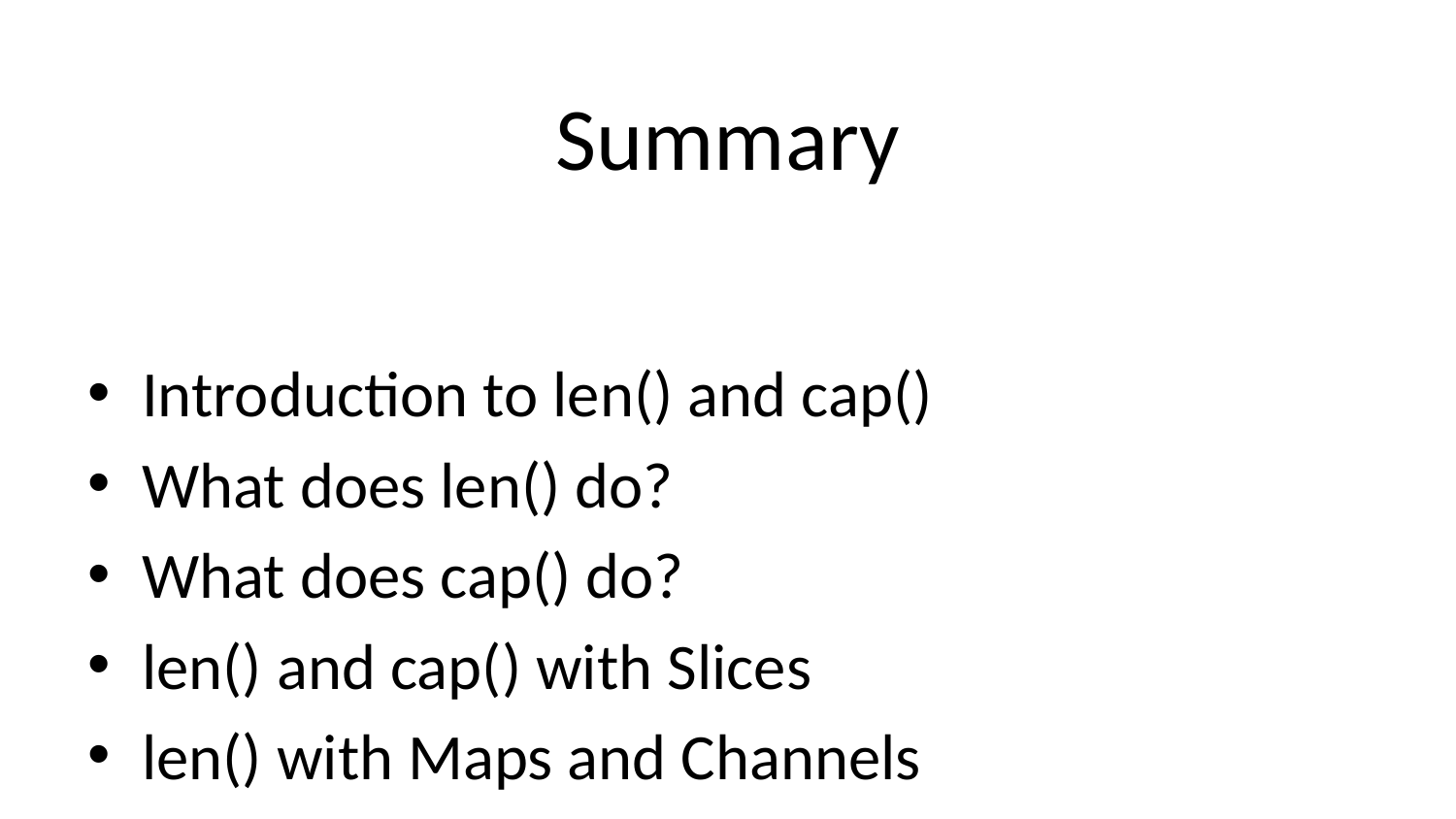

# Summary

Introduction to len() and cap()
What does len() do?
What does cap() do?
len() and cap() with Slices
len() with Maps and Channels
Difference Between len() and cap()
Why It Matters
Quick Recap